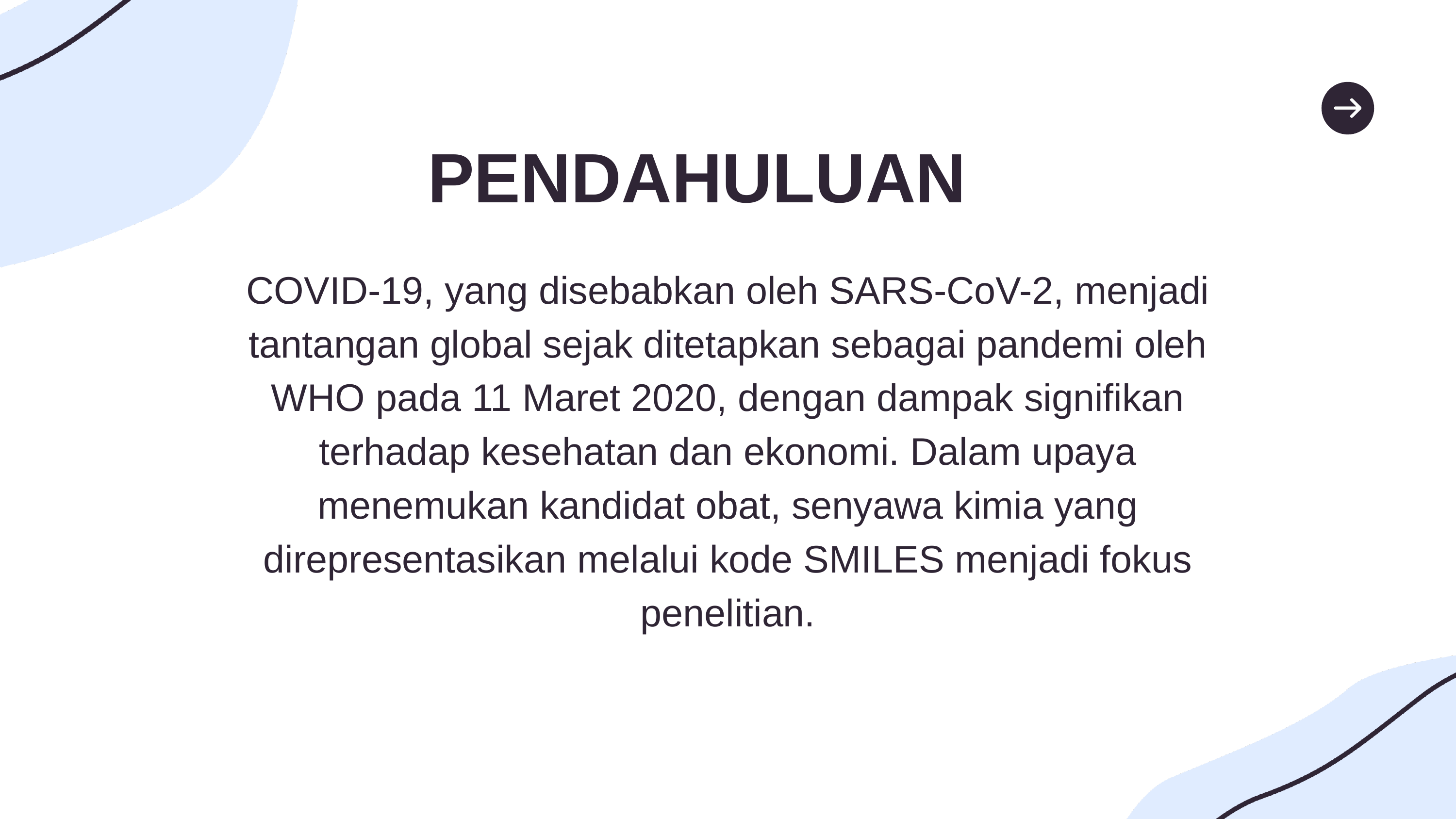

PENDAHULUAN
COVID-19, yang disebabkan oleh SARS-CoV-2, menjadi tantangan global sejak ditetapkan sebagai pandemi oleh WHO pada 11 Maret 2020, dengan dampak signifikan terhadap kesehatan dan ekonomi. Dalam upaya menemukan kandidat obat, senyawa kimia yang direpresentasikan melalui kode SMILES menjadi fokus penelitian.